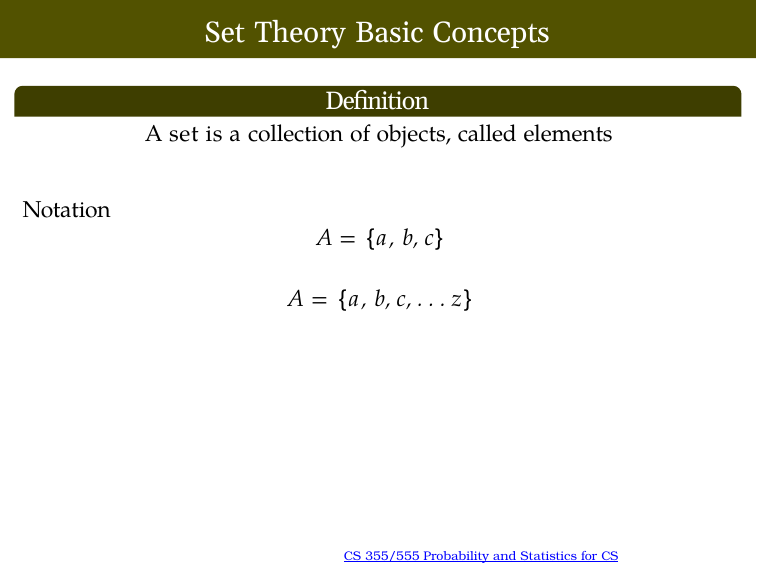

# Set Theory Basic Concepts

Definition
A set is a collection of objects, called elements

Notation
A = {a, b, c}

A = {a, b, c, . . . z}
4/28 14:38
CS 355/555 Probability and Statistics for CS